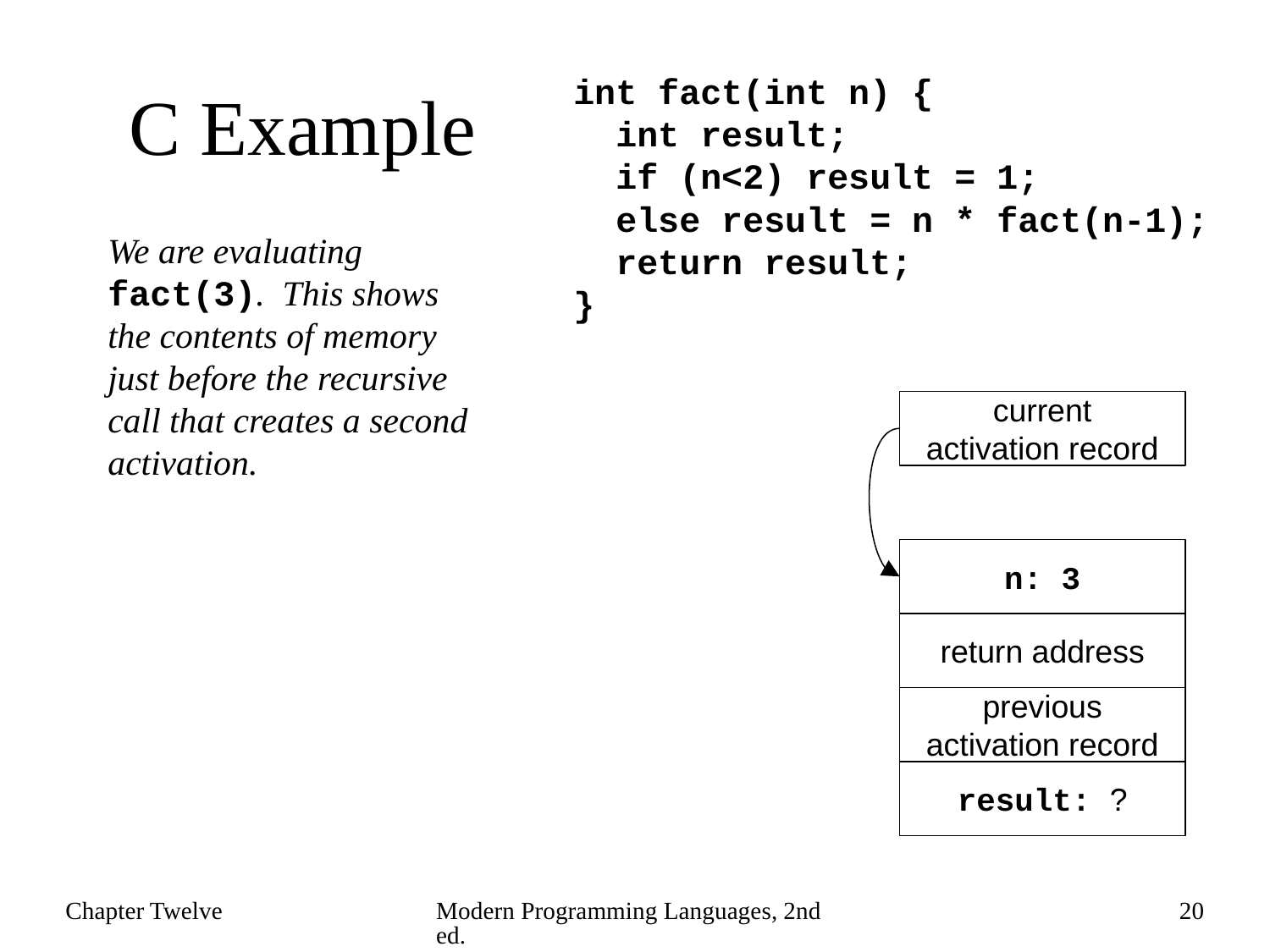

# C Example
int fact(int n) {
  int result;
  if (n<2) result = 1;
  else result = n * fact(n-1);
  return result;
}
We are evaluating fact(3).  This shows the contents of memory just before the recursive call that creates a second activation.

current
activation record
n: 3
return address
previous activation record
result: ?
Chapter Twelve
Modern Programming Languages, 2nd ed.
20